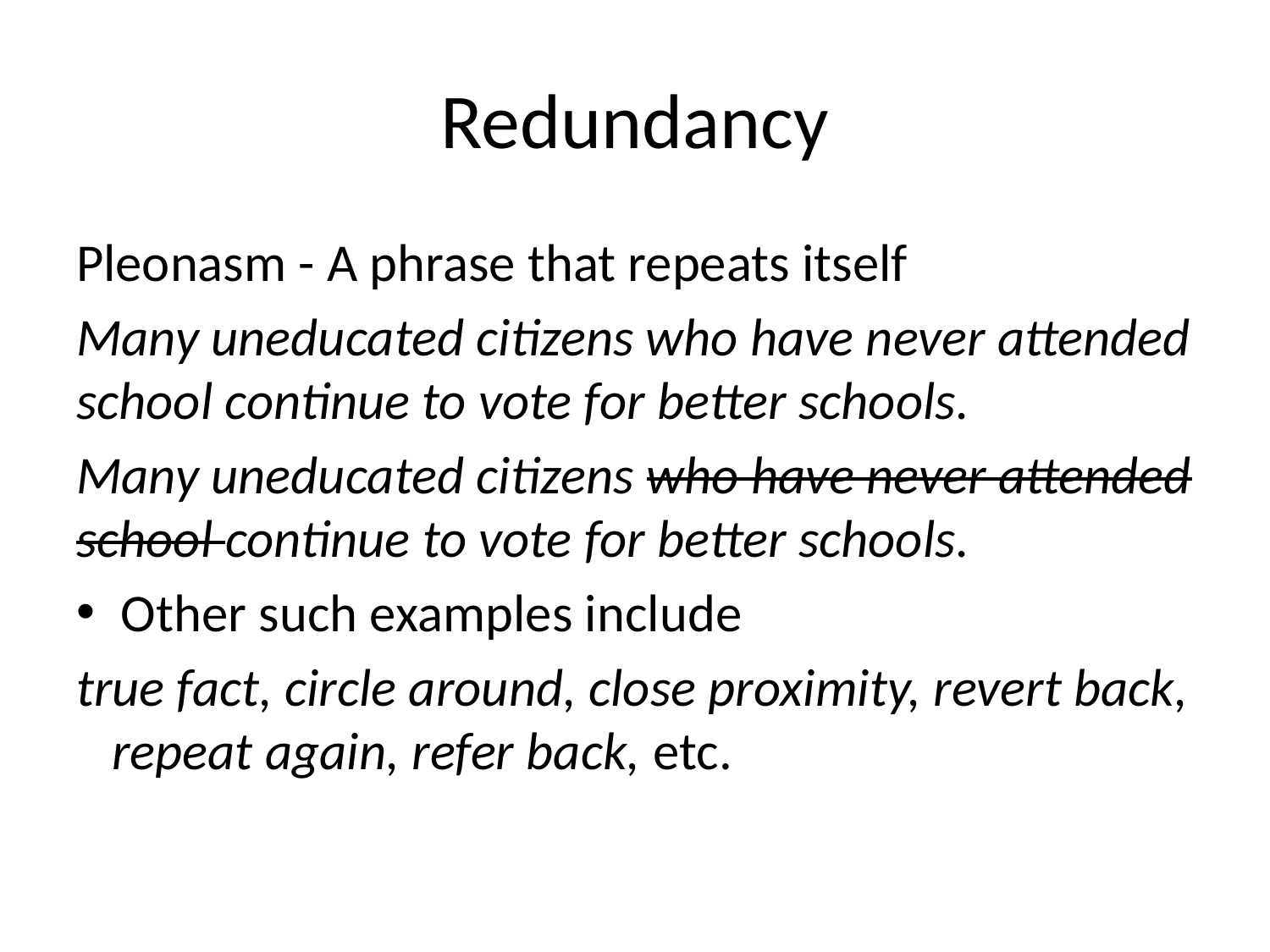

# Redundancy
Pleonasm - A phrase that repeats itself
Many uneducated citizens who have never attended school continue to vote for better schools.
Many uneducated citizens who have never attended school continue to vote for better schools.
Other such examples include
true fact, circle around, close proximity, revert back, repeat again, refer back, etc.
44